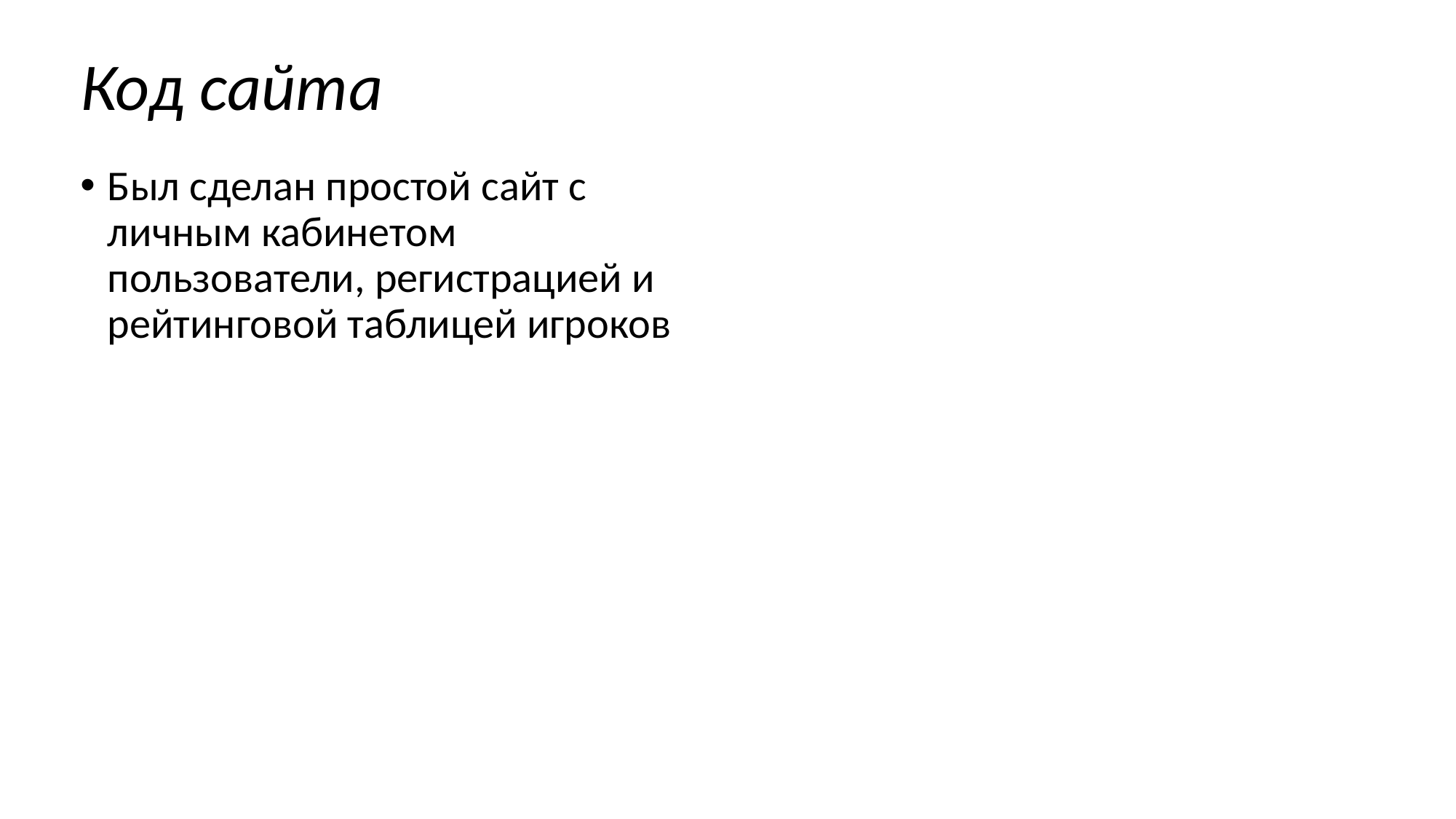

# Код сайта
Был сделан простой сайт с личным кабинетом пользователи, регистрацией и рейтинговой таблицей игроков